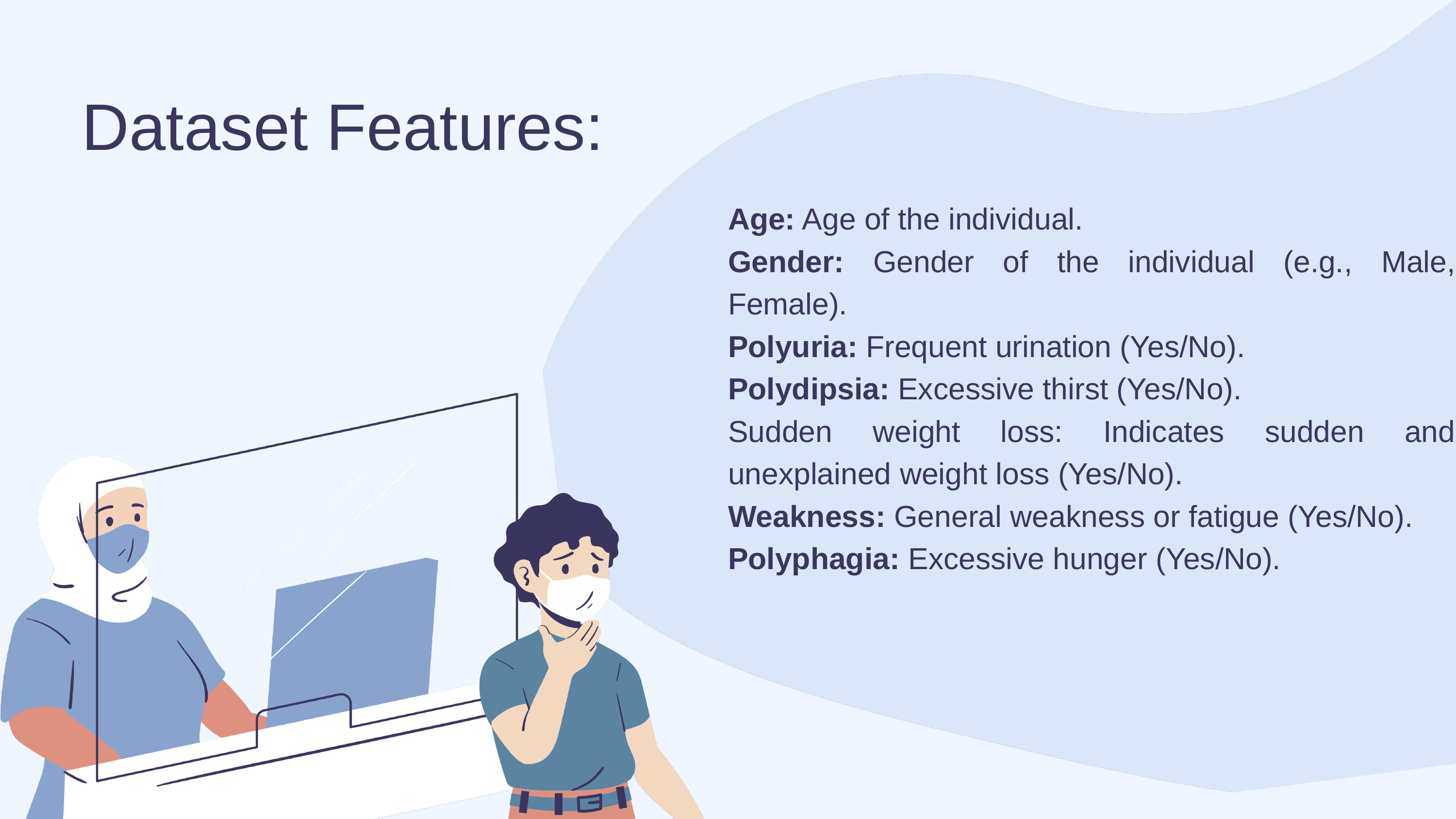

Dataset Features:
Age: Age of the individual.
Gender: Gender of the individual (e.g., Male, Female).
Polyuria: Frequent urination (Yes/No).
Polydipsia: Excessive thirst (Yes/No).
Sudden weight loss: Indicates sudden and unexplained weight loss (Yes/No).
Weakness: General weakness or fatigue (Yes/No).
Polyphagia: Excessive hunger (Yes/No).